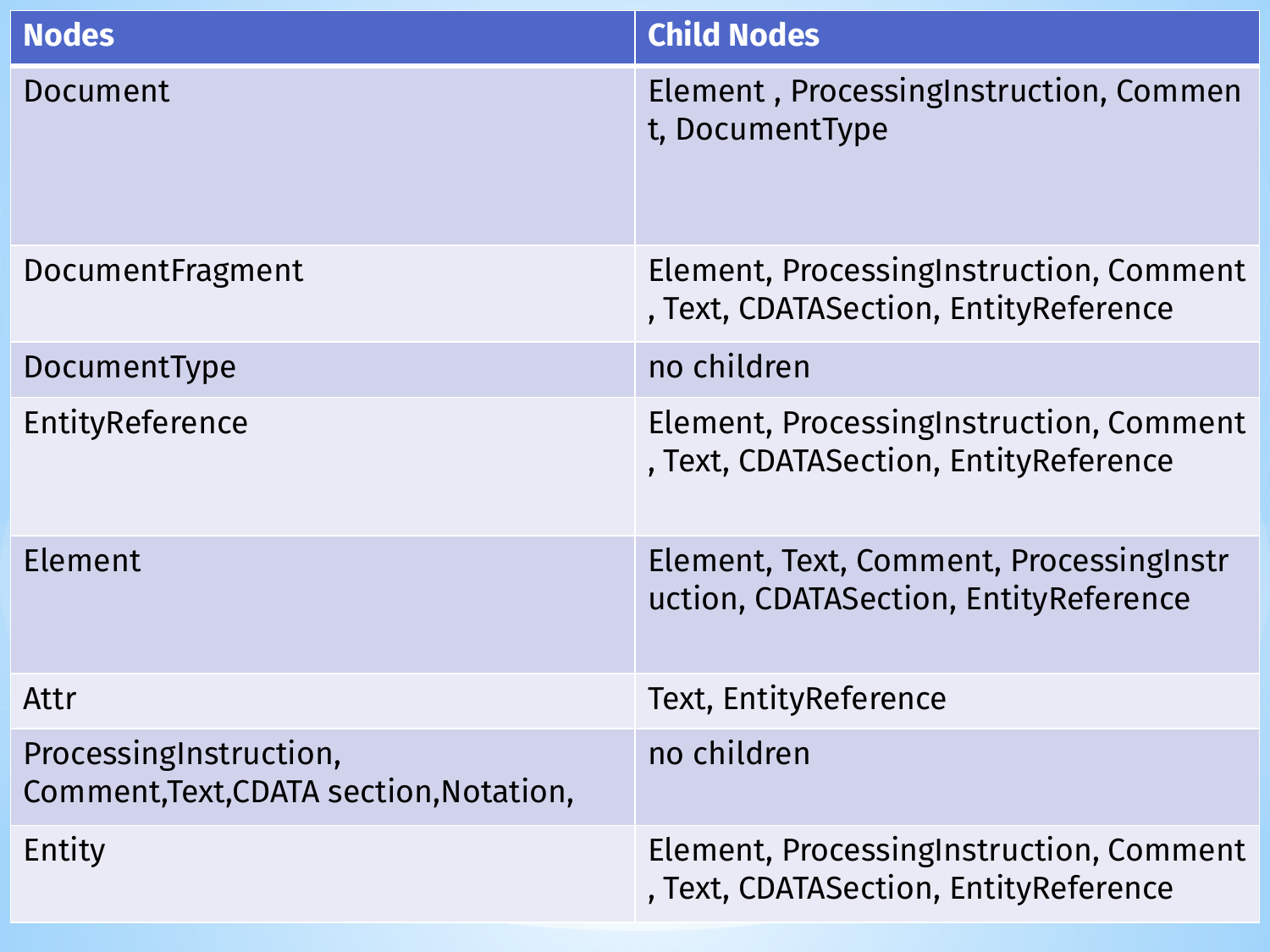

| Nodes | Child Nodes |
| --- | --- |
| Document | Element , ProcessingInstruction, Comment, DocumentType |
| DocumentFragment | Element, ProcessingInstruction, Comment, Text, CDATASection, EntityReference |
| DocumentType | no children |
| EntityReference | Element, ProcessingInstruction, Comment, Text, CDATASection, EntityReference |
| Element | Element, Text, Comment, ProcessingInstruction, CDATASection, EntityReference |
| Attr | Text, EntityReference |
| ProcessingInstruction, Comment,Text,CDATA section,Notation, | no children |
| Entity | Element, ProcessingInstruction, Comment, Text, CDATASection, EntityReference |
7
23 February 2015